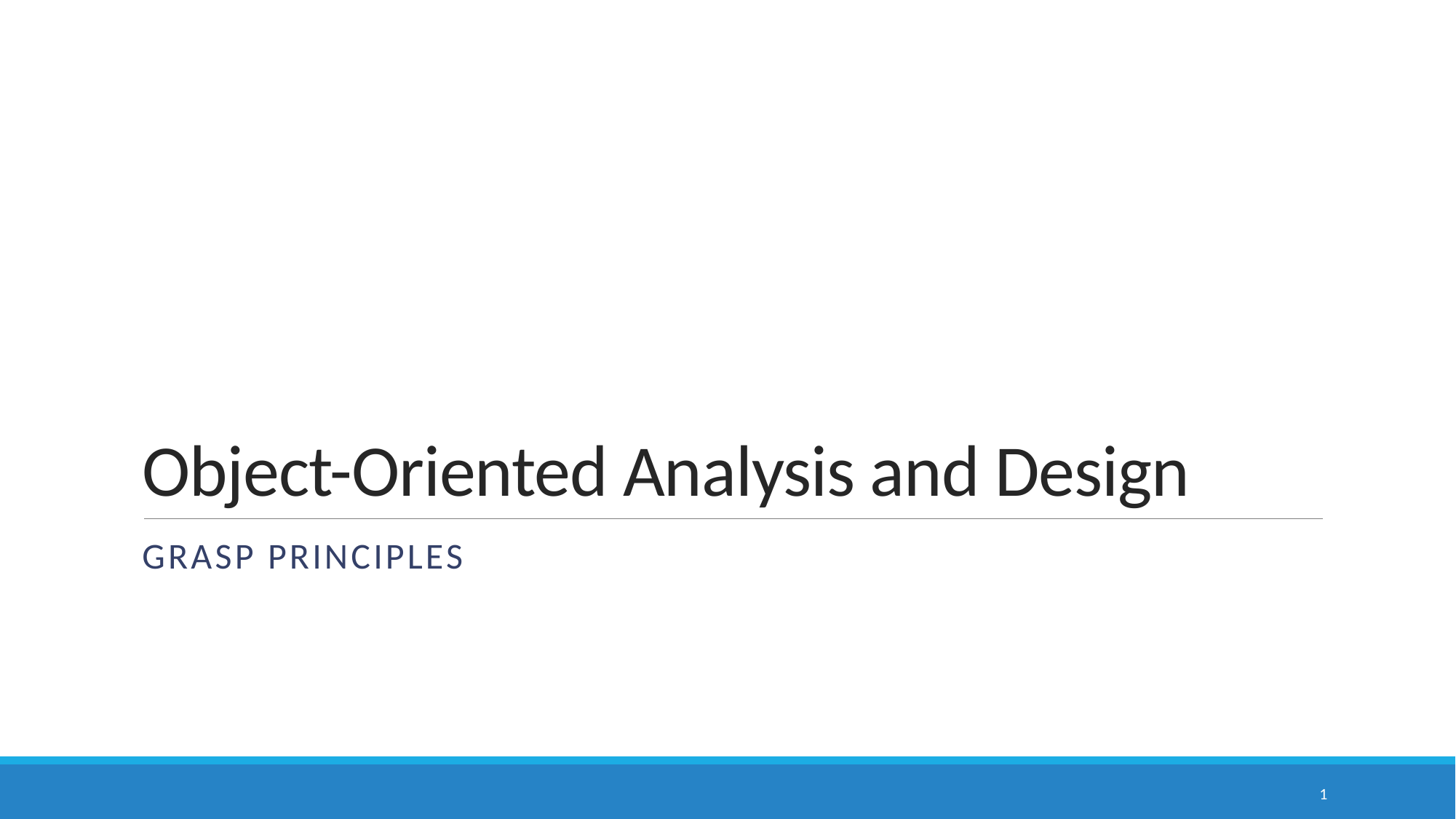

# Object-Oriented Analysis and Design
GRASP principles
1